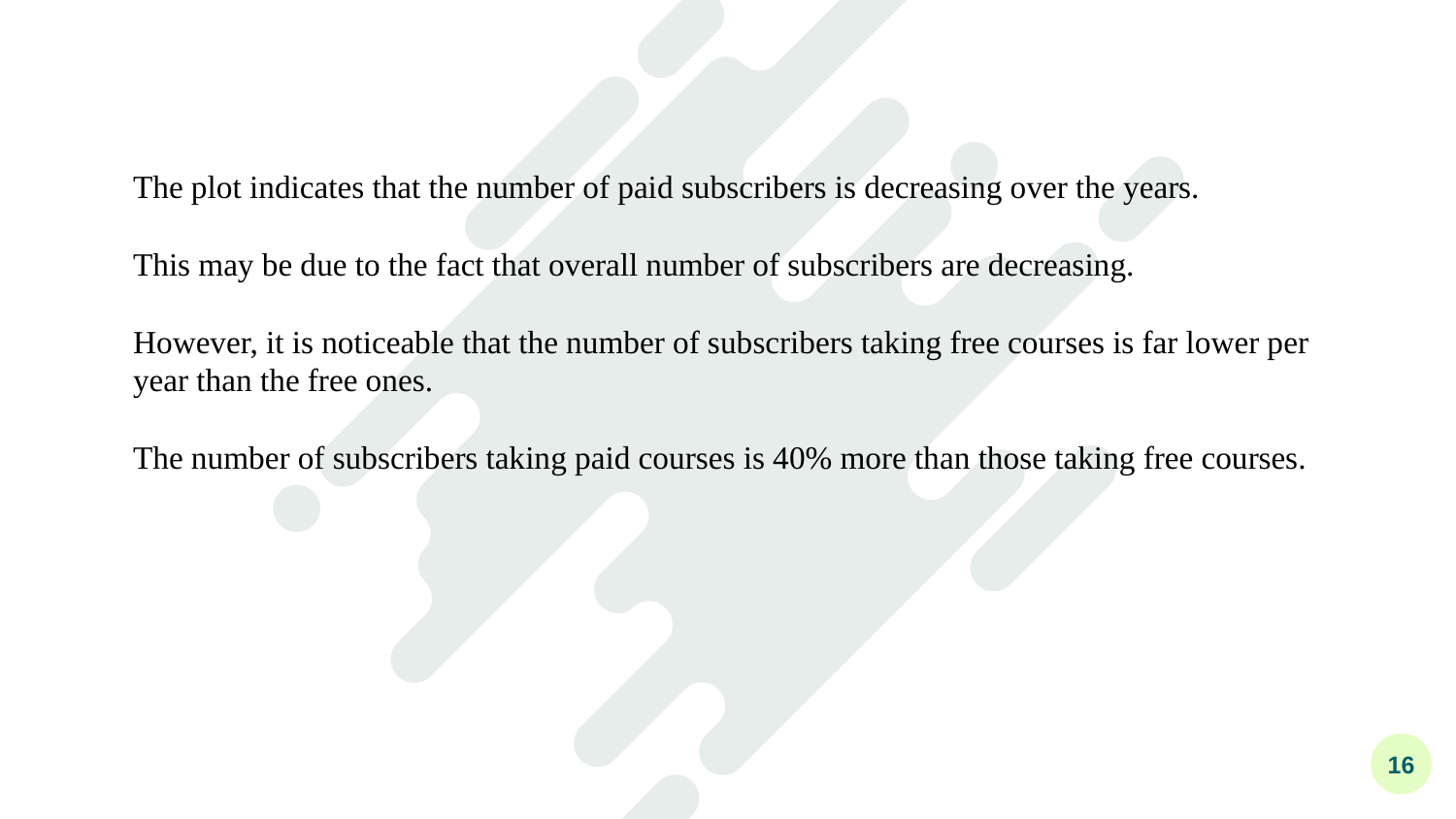

The plot indicates that the number of paid subscribers is decreasing over the years.

This may be due to the fact that overall number of subscribers are decreasing.

However, it is noticeable that the number of subscribers taking free courses is far lower per year than the free ones.

The number of subscribers taking paid courses is 40% more than those taking free courses.

16